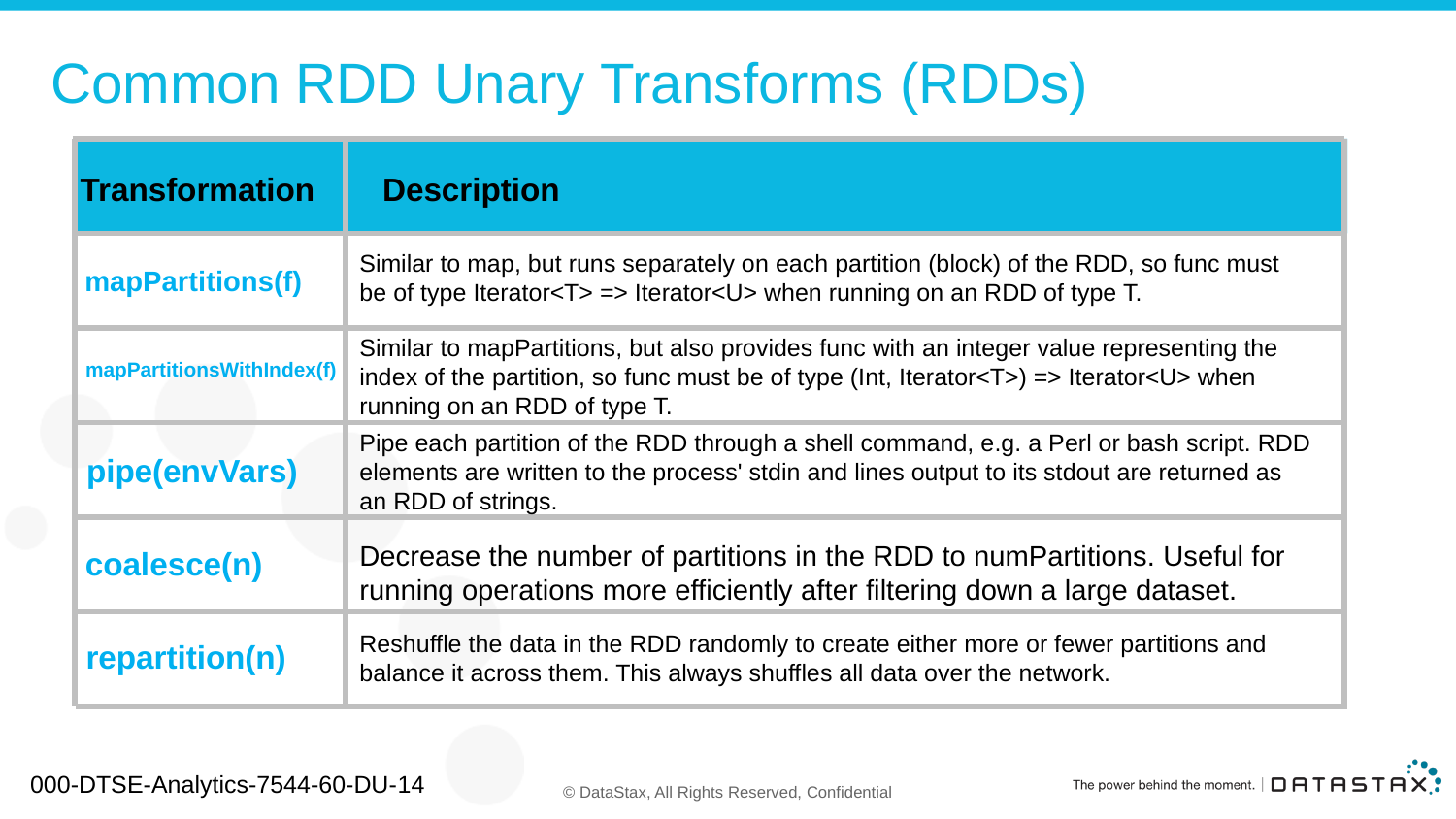

# Common RDD Unary Transforms (RDDs)

Transformation
Description
Similar to map, but runs separately on each partition (block) of the RDD, so func must be of type Iterator<T> => Iterator<U> when running on an RDD of type T.
mapPartitions(f)
Similar to mapPartitions, but also provides func with an integer value representing the index of the partition, so func must be of type (Int, Iterator<T>) => Iterator<U> when running on an RDD of type T.
mapPartitionsWithIndex(f)
Pipe each partition of the RDD through a shell command, e.g. a Perl or bash script. RDD elements are written to the process' stdin and lines output to its stdout are returned as an RDD of strings.
pipe(envVars)
Decrease the number of partitions in the RDD to numPartitions. Useful for running operations more efficiently after filtering down a large dataset.
coalesce(n)
Reshuffle the data in the RDD randomly to create either more or fewer partitions and balance it across them. This always shuffles all data over the network.
repartition(n)
000-DTSE-Analytics-7544-60-DU-14